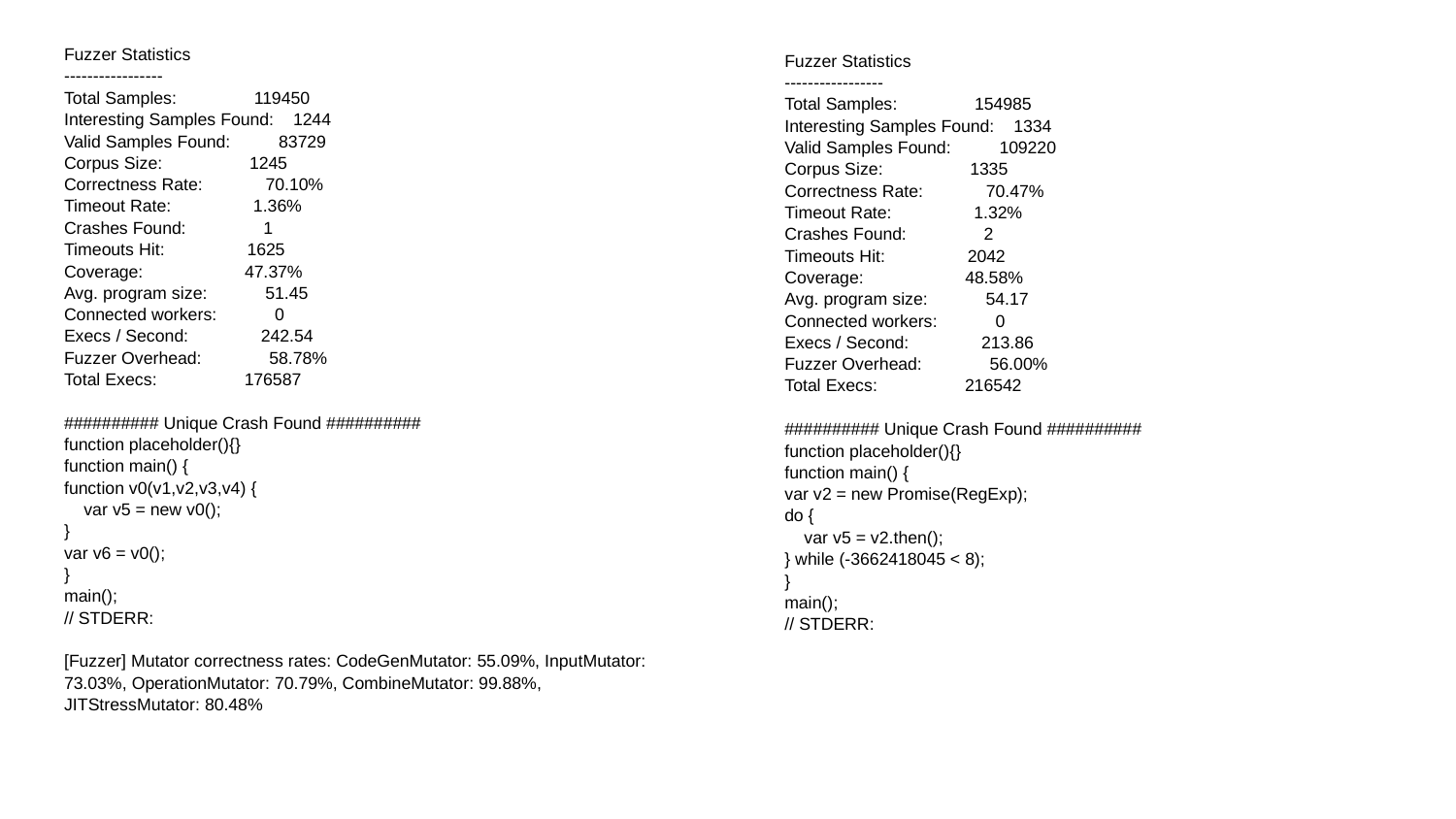

Fuzzer Statistics
-----------------
Total Samples:                119450
Interesting Samples Found:    1244
Valid Samples Found:          83729
Corpus Size:                  1245
Correctness Rate:             70.10%
Timeout Rate:                 1.36%
Crashes Found:                1
Timeouts Hit:                 1625
Coverage:                     47.37%
Avg. program size:            51.45
Connected workers:            0
Execs / Second:               242.54
Fuzzer Overhead:              58.78%
Total Execs:                  176587

########## Unique Crash Found ##########
function placeholder(){}
function main() {
function v0(v1,v2,v3,v4) {
    var v5 = new v0();
}
var v6 = v0();
}
main();
// STDERR:

[Fuzzer] Mutator correctness rates: CodeGenMutator: 55.09%, InputMutator: 73.03%, OperationMutator: 70.79%, CombineMutator: 99.88%, JITStressMutator: 80.48%

Fuzzer Statistics
-----------------
Total Samples:                154985
Interesting Samples Found:    1334
Valid Samples Found:          109220
Corpus Size:                  1335
Correctness Rate:             70.47%
Timeout Rate:                 1.32%
Crashes Found:                2
Timeouts Hit:                 2042
Coverage:                     48.58%
Avg. program size:            54.17
Connected workers:            0
Execs / Second:               213.86
Fuzzer Overhead:              56.00%
Total Execs:                  216542

########## Unique Crash Found ##########
function placeholder(){}
function main() {
var v2 = new Promise(RegExp);
do {
    var v5 = v2.then();
} while (-3662418045 < 8);
}
main();
// STDERR: